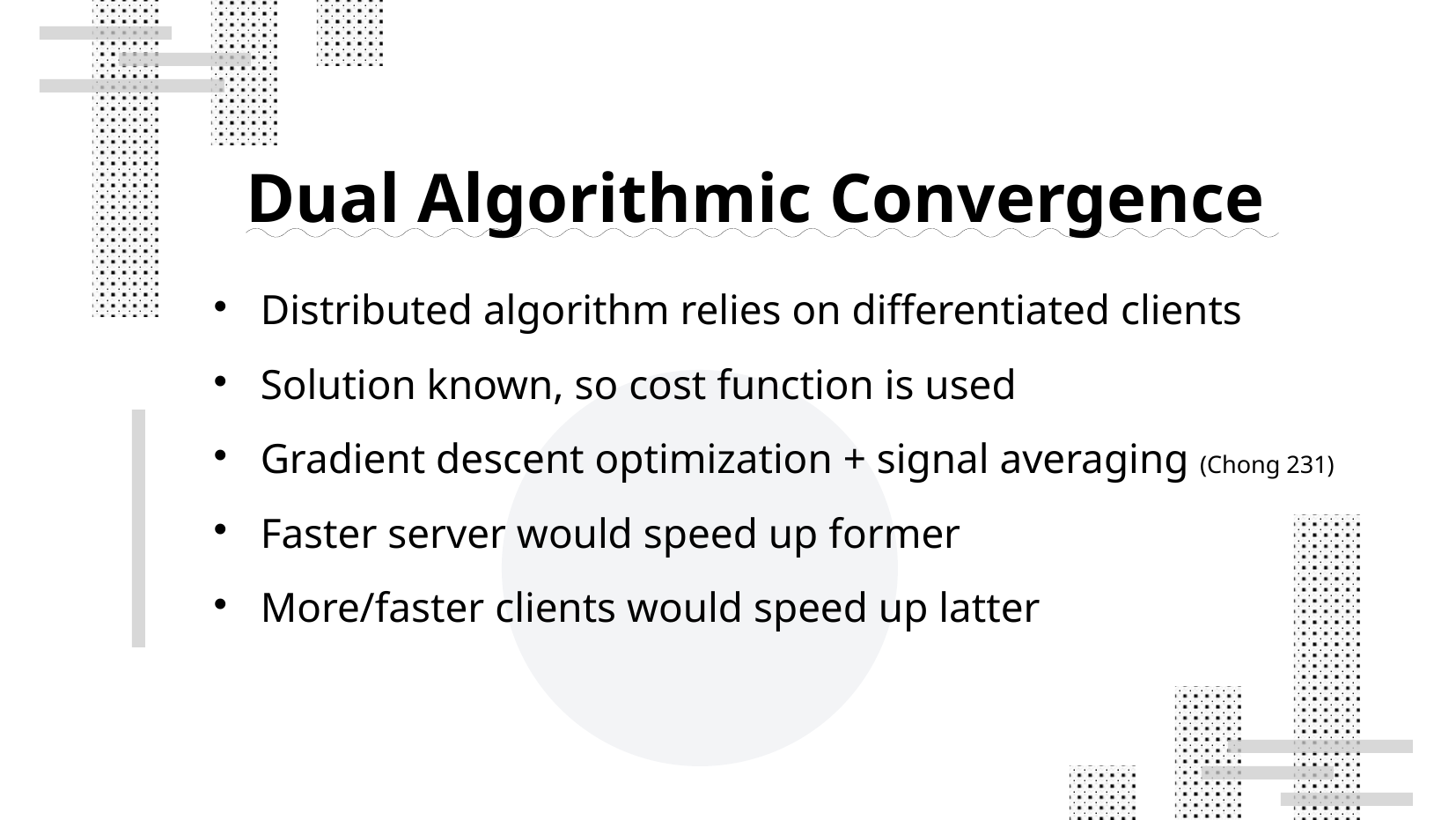

# Dual Algorithmic Convergence
Distributed algorithm relies on differentiated clients
Solution known, so cost function is used
Gradient descent optimization + signal averaging (Chong 231)
Faster server would speed up former
More/faster clients would speed up latter